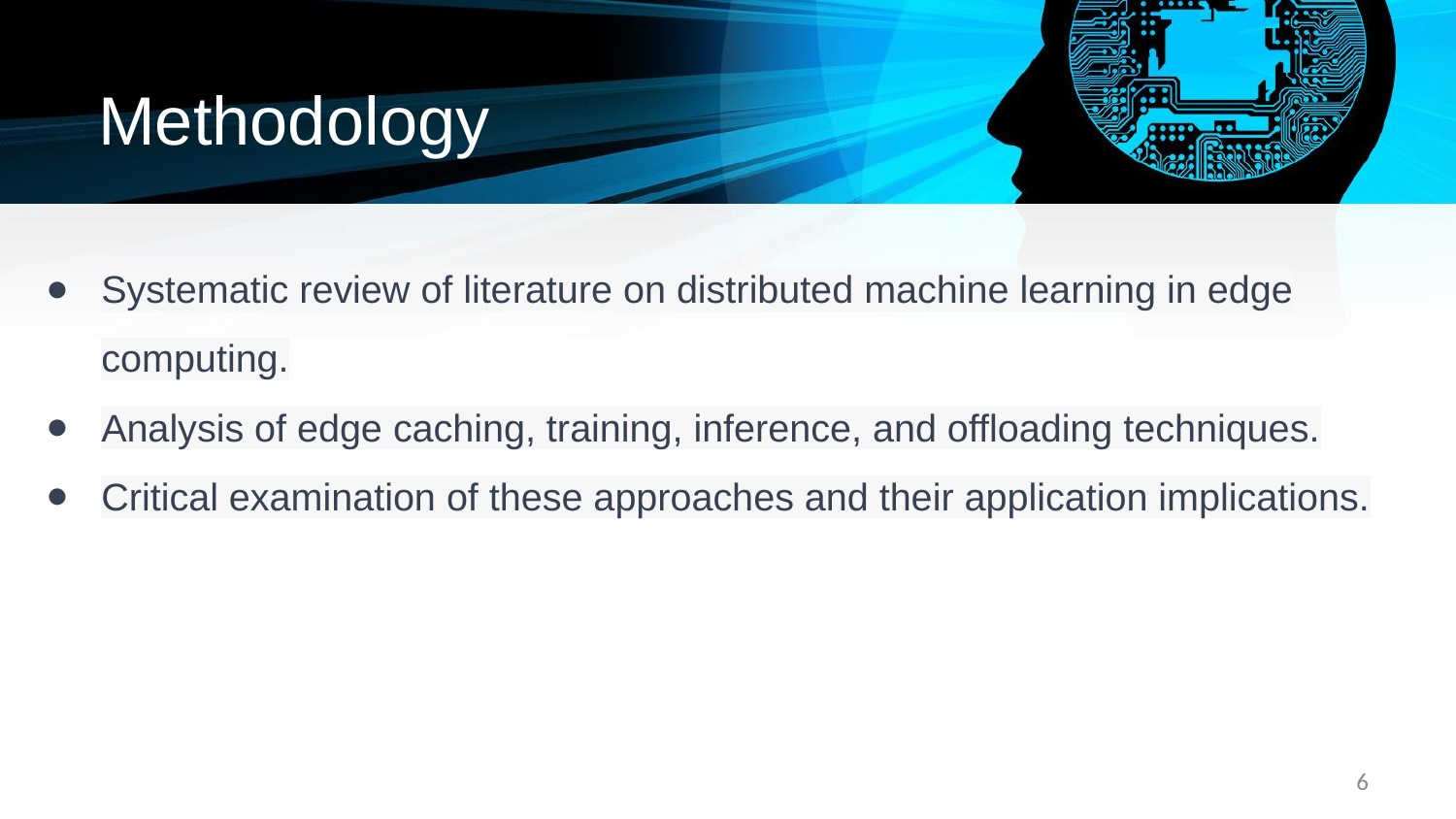

# Methodology
Systematic review of literature on distributed machine learning in edge computing.
Analysis of edge caching, training, inference, and offloading techniques.
Critical examination of these approaches and their application implications.
6